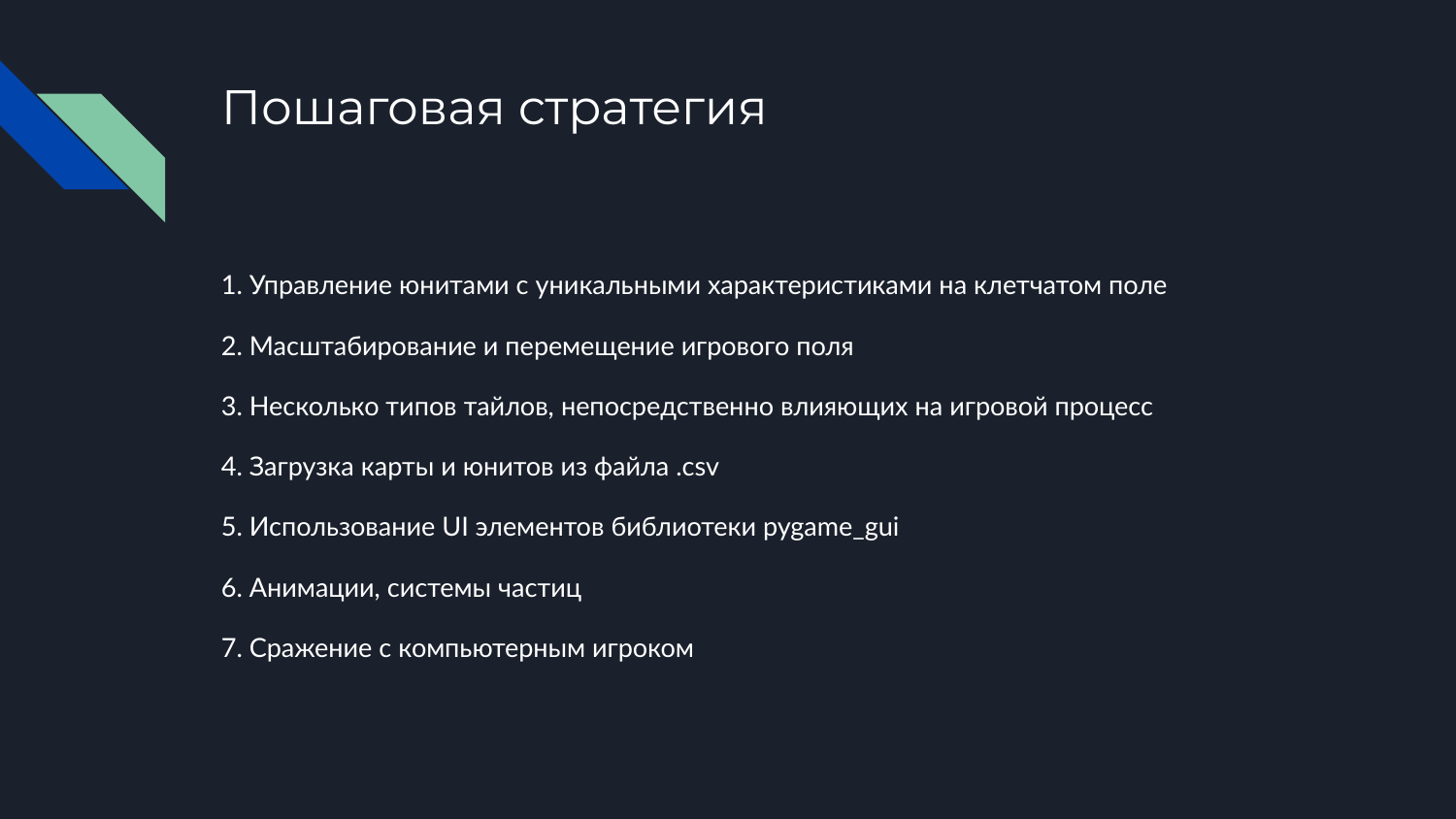

# Пошаговая стратегия
1. Управление юнитами с уникальными характеристиками на клетчатом поле
2. Масштабирование и перемещение игрового поля
3. Несколько типов тайлов, непосредственно влияющих на игровой процесс
4. Загрузка карты и юнитов из файла .csv
5. Использование UI элементов библиотеки pygame_gui
6. Анимации, системы частиц
7. Сражение с компьютерным игроком